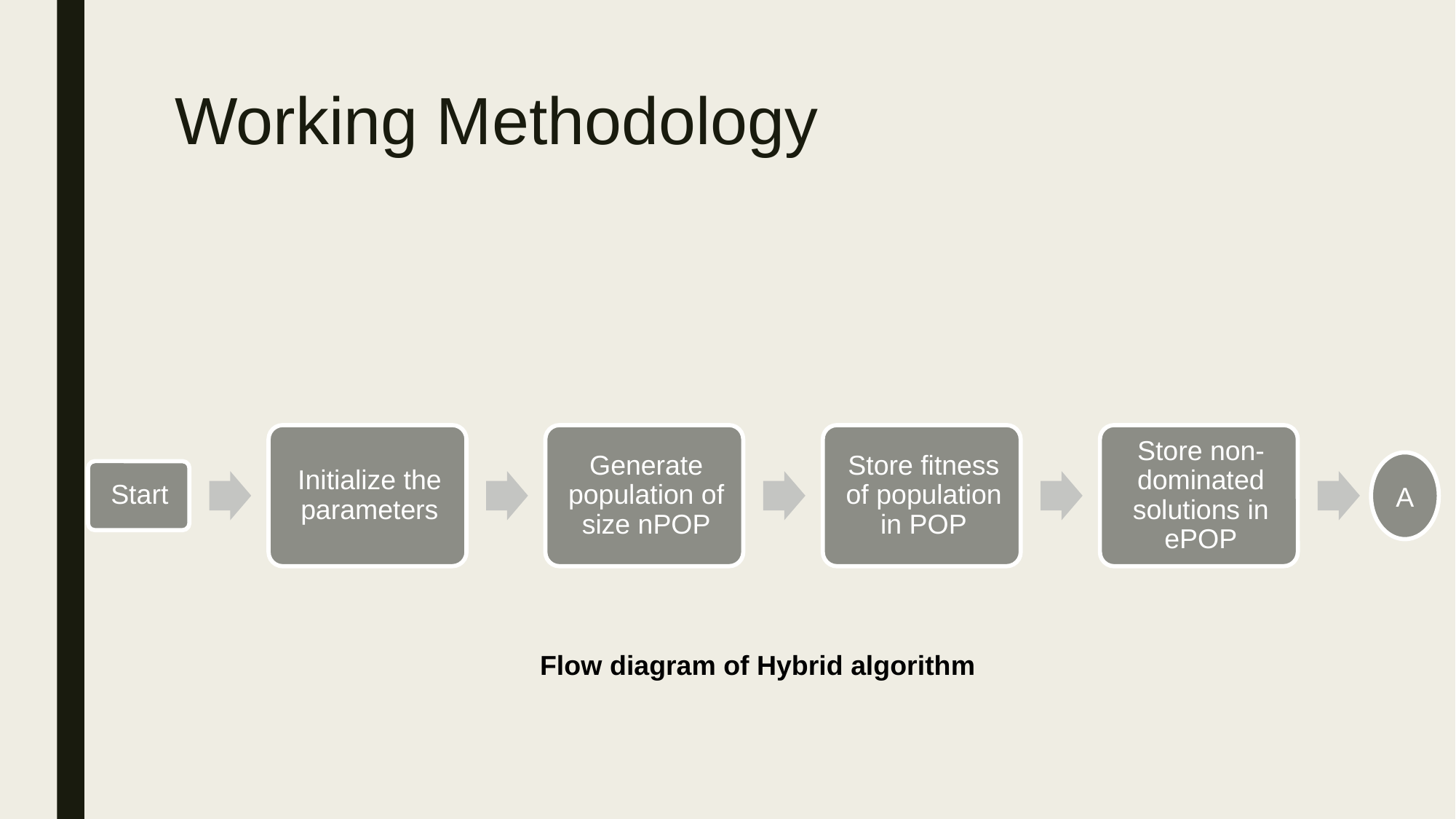

# Working Methodology
Start

Initialize the parameters

Generate population of size nPOP

Store fitness of population in POP

Store non-dominated solutions in ePOP

A
Flow diagram of Hybrid algorithm